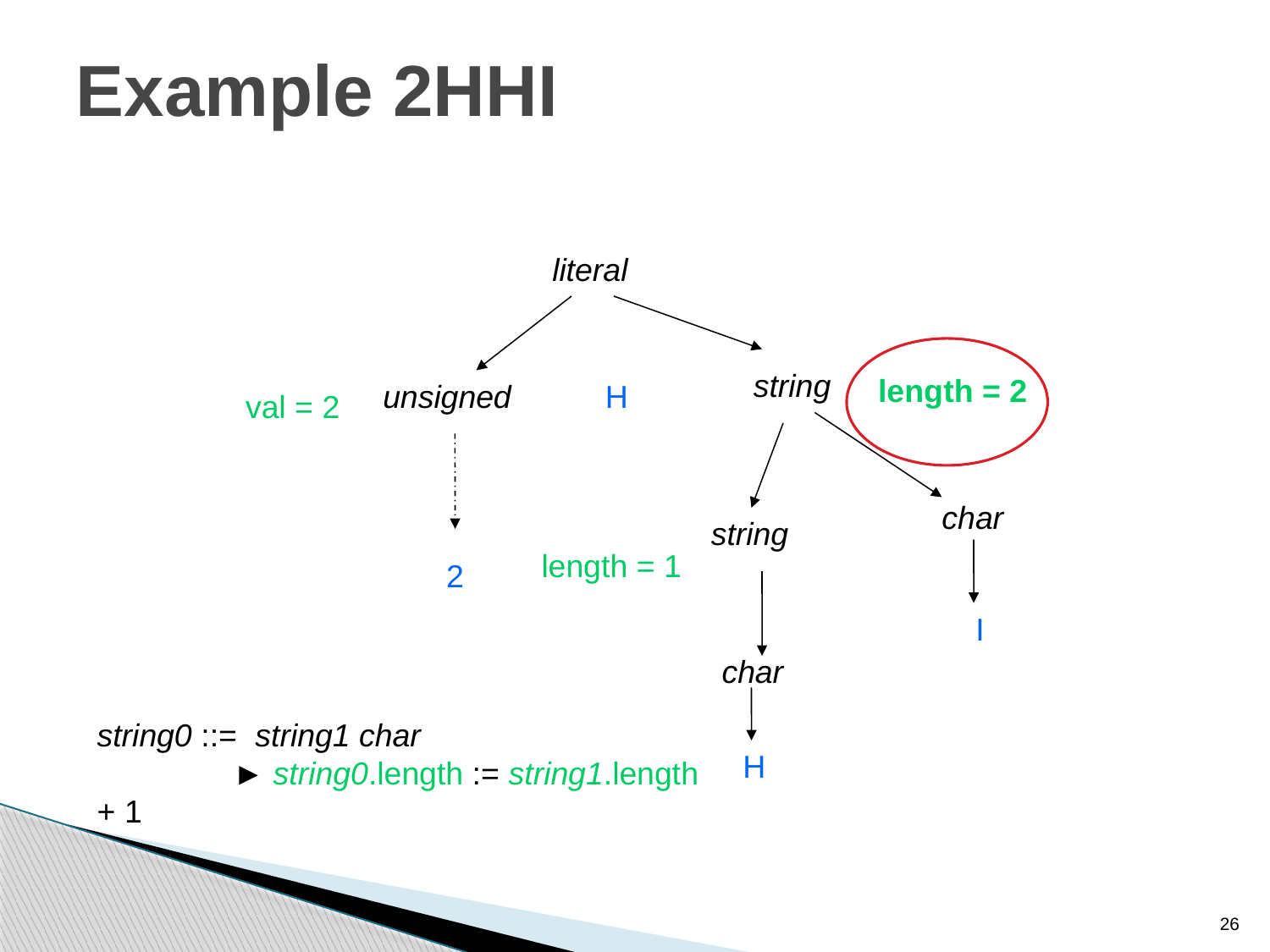

# Example 2HHI
literal

string
length = 2
unsigned
H
val = 2

char
string
length = 1

2

I
char

string0 ::=  string1 char
	 ► string0.length := string1.length + 1
H
26